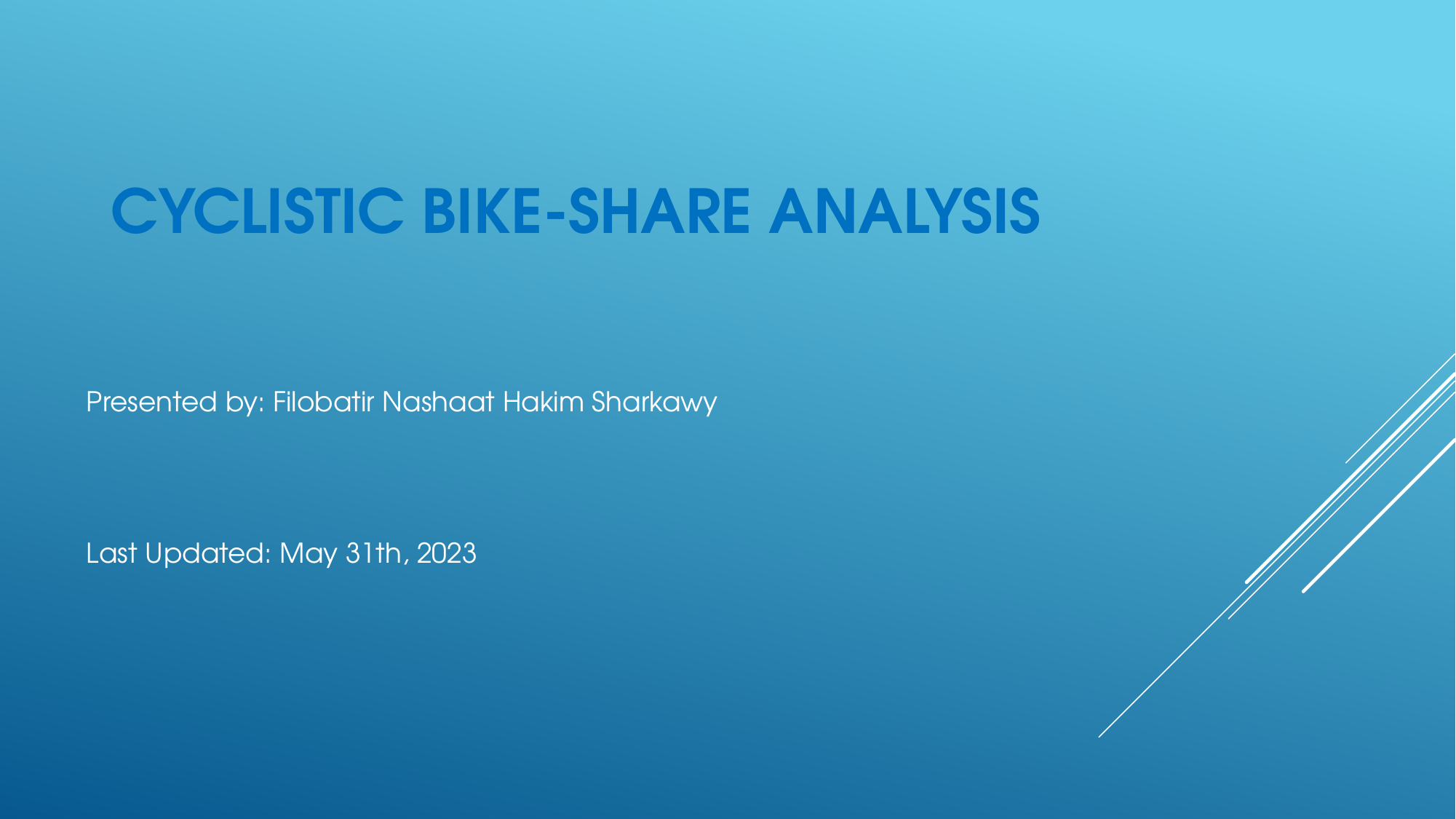

# Cyclistic Bike-Share Analysis
Presented by: Filobatir Nashaat Hakim Sharkawy
Last Updated: May 31th, 2023